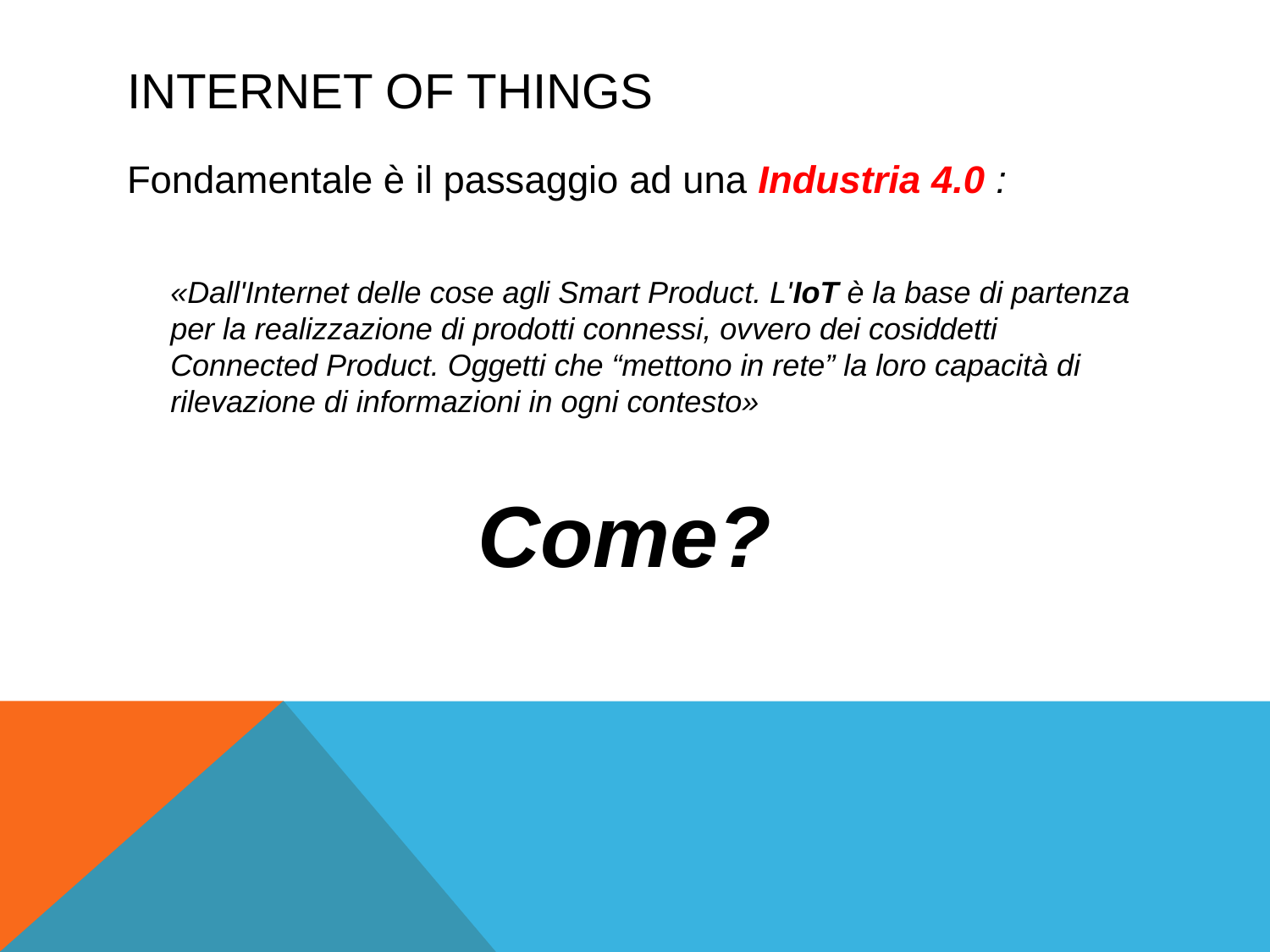

# Internet of things
Fondamentale è il passaggio ad una Industria 4.0 :

	«Dall'Internet delle cose agli Smart Product. L'IoT è la base di partenza per la realizzazione di prodotti connessi, ovvero dei cosiddetti Connected Product. Oggetti che “mettono in rete” la loro capacità di rilevazione di informazioni in ogni contesto»

Come?